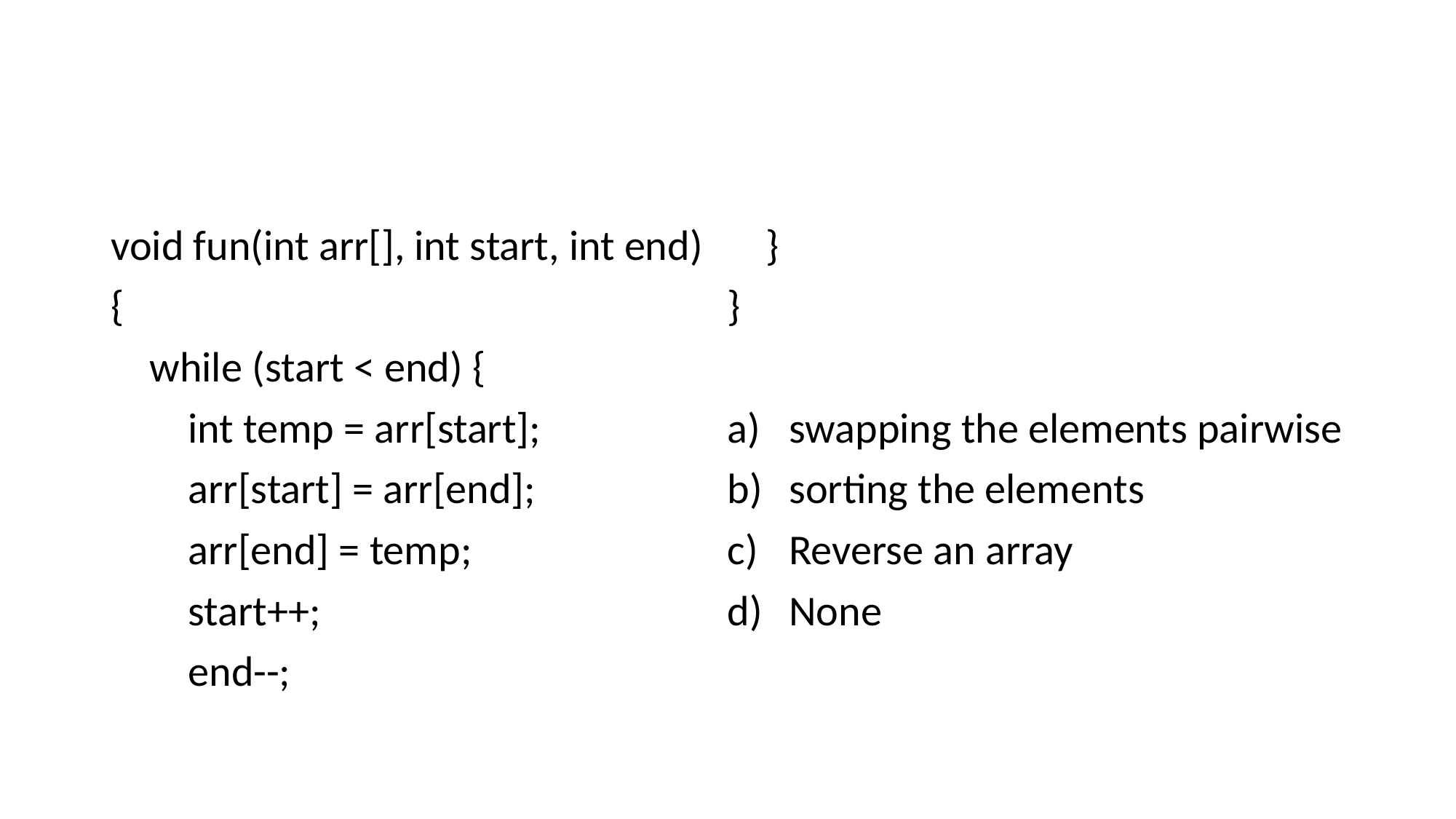

#
void fun(int arr[], int start, int end)
{
    while (start < end) {
        int temp = arr[start];
        arr[start] = arr[end];
        arr[end] = temp;
        start++;
        end--;
    }
}

swapping the elements pairwise
sorting the elements
Reverse an array
None